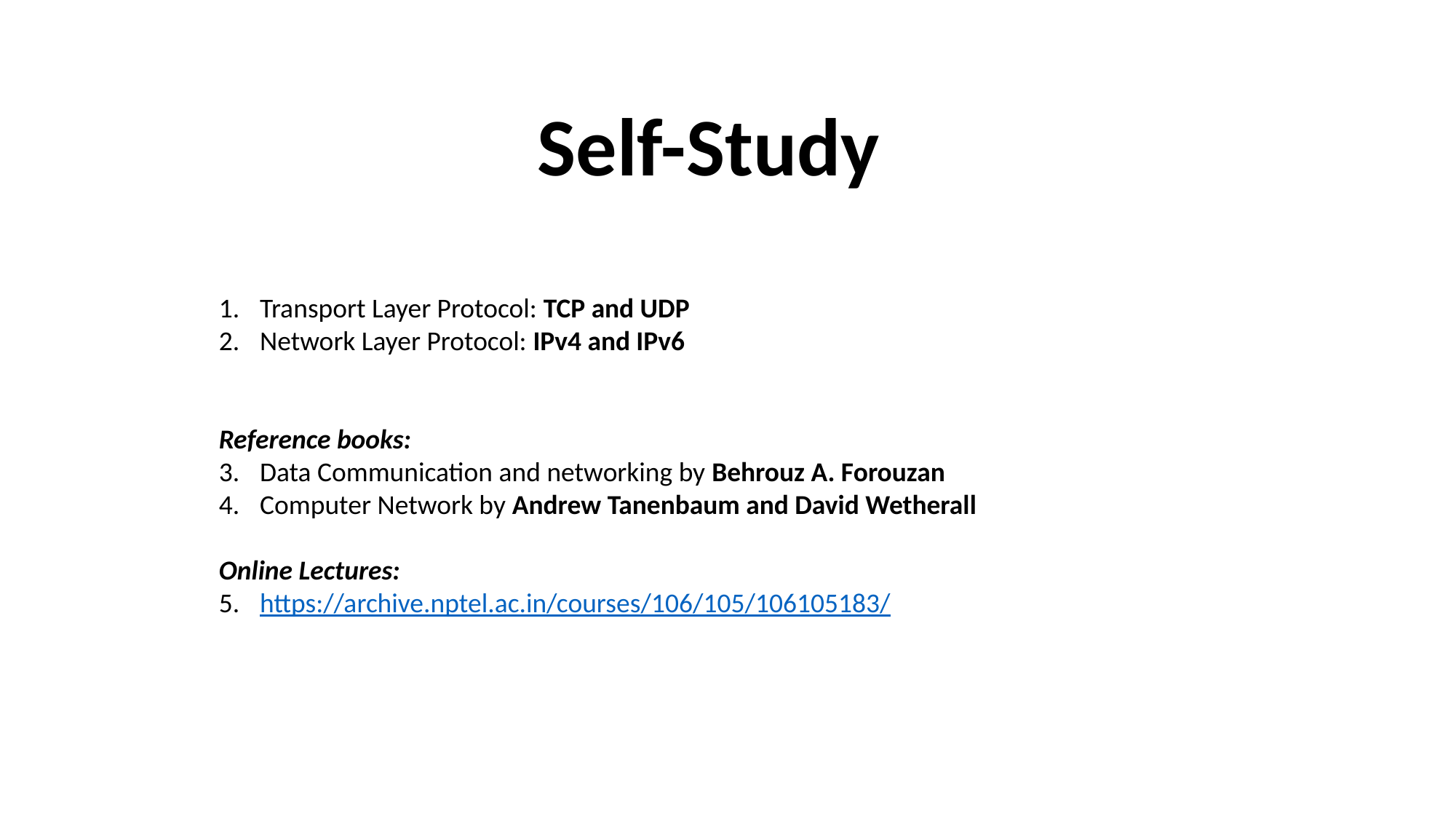

Self-Study

Transport Layer Protocol: TCP and UDP
Network Layer Protocol: IPv4 and IPv6

Reference books:
Data Communication and networking by Behrouz A. Forouzan
Computer Network by Andrew Tanenbaum and David Wetherall

Online Lectures:
https://archive.nptel.ac.in/courses/106/105/106105183/